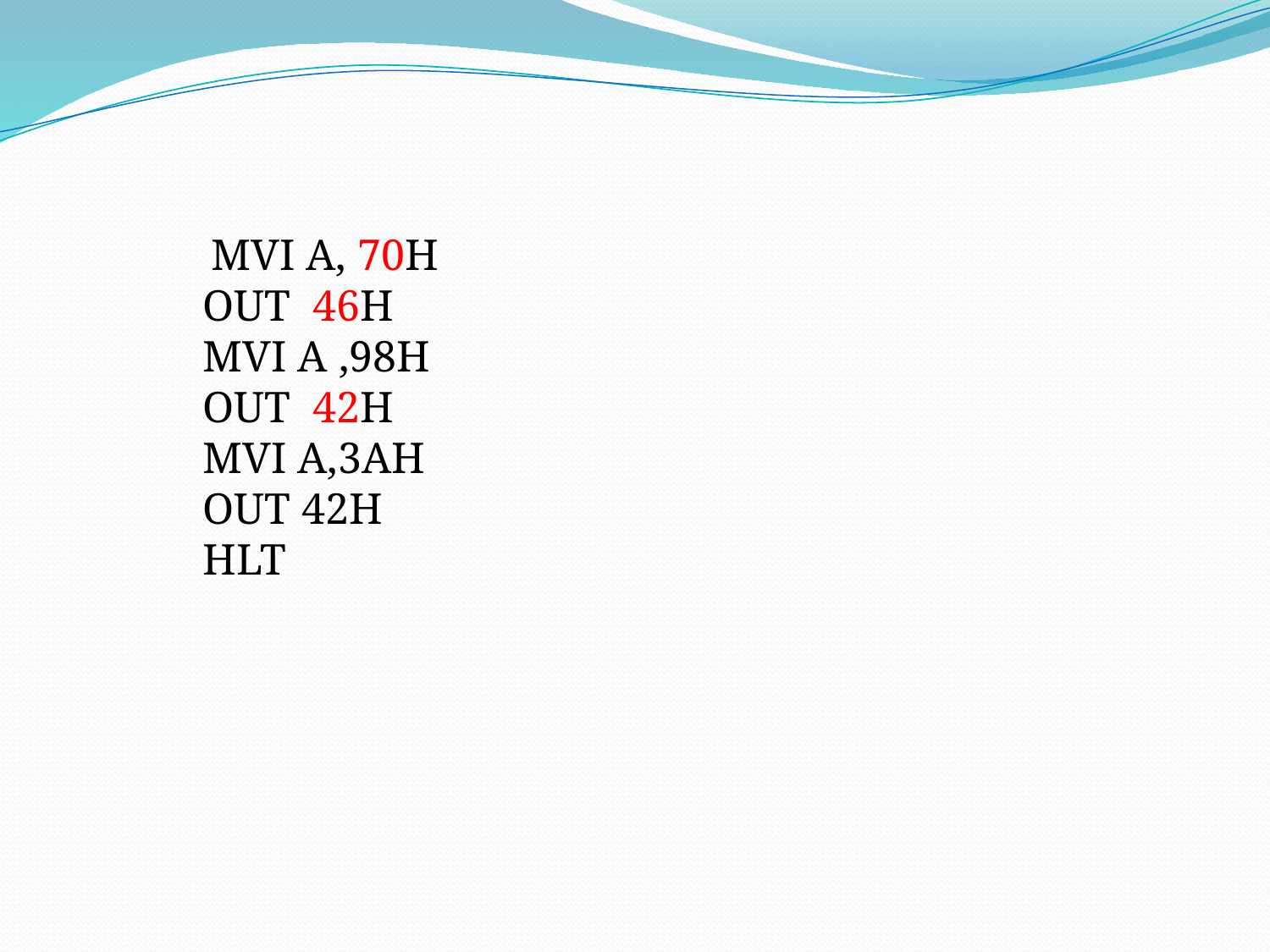

MVI A, 70H
OUT  46H
MVI A ,98H
OUT  42H
MVI A,3AH
OUT 42H
HLT